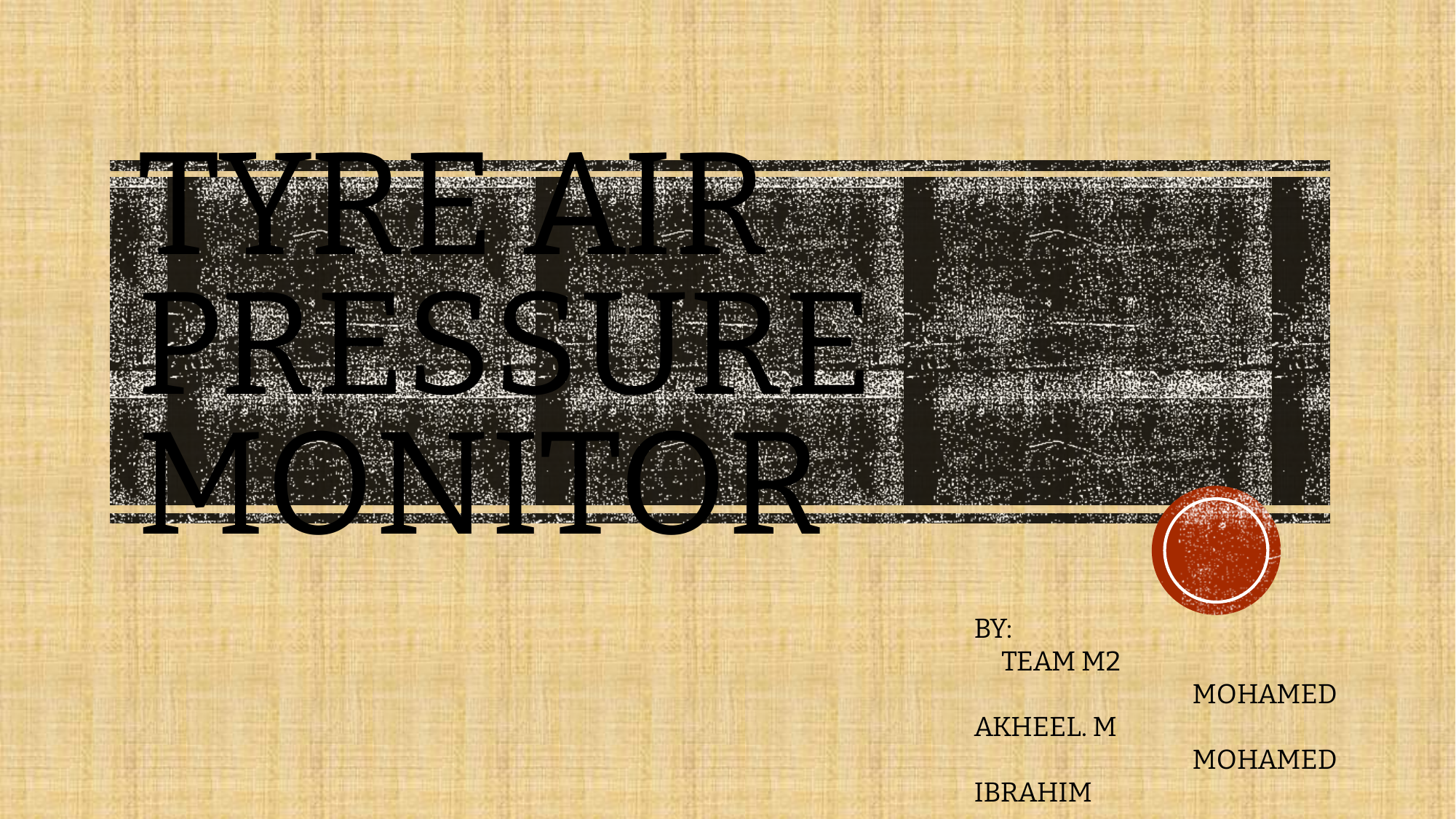

# TYRE AIR PRESSURE MONITOR

BY:
     TEAM M2
		MOHAMED AKHEEL. M
		MOHAMED IBRAHIM